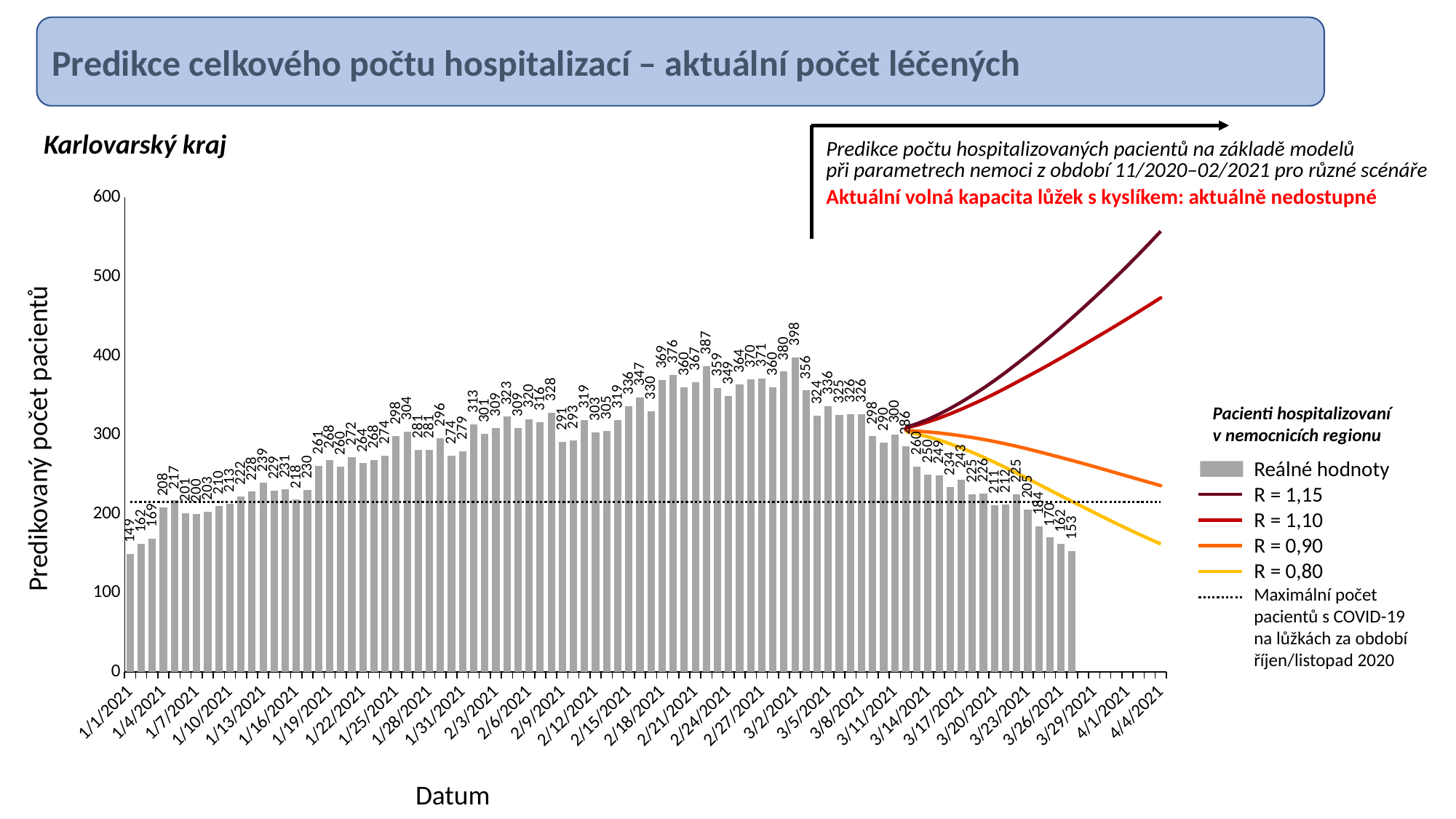

Predikce celkového počtu hospitalizací – aktuální počet léčených
Karlovarský kraj
| Predikce počtu hospitalizovaných pacientů na základě modelů při parametrech nemoci z období 11/2020–02/2021 pro různé scénáře |
| --- |
| Aktuální volná kapacita lůžek s kyslíkem: aktuálně nedostupné |

### Chart

| Category |  |  |  |  |  |  |
|---|---|---|---|---|---|---|
| 44197 | 149.0 | None | None | None | None | 215.0 |
| 44198 | 162.0 | None | None | None | None | 215.0 |
| 44199 | 169.0 | None | None | None | None | 215.0 |
| 44200 | 208.0 | None | None | None | None | 215.0 |
| 44201 | 217.0 | None | None | None | None | 215.0 |
| 44202 | 201.0 | None | None | None | None | 215.0 |
| 44203 | 200.0 | None | None | None | None | 215.0 |
| 44204 | 203.0 | None | None | None | None | 215.0 |
| 44205 | 210.0 | None | None | None | None | 215.0 |
| 44206 | 213.0 | None | None | None | None | 215.0 |
| 44207 | 222.0 | None | None | None | None | 215.0 |
| 44208 | 228.0 | None | None | None | None | 215.0 |
| 44209 | 239.0 | None | None | None | None | 215.0 |
| 44210 | 229.0 | None | None | None | None | 215.0 |
| 44211 | 231.0 | None | None | None | None | 215.0 |
| 44212 | 218.0 | None | None | None | None | 215.0 |
| 44213 | 230.0 | None | None | None | None | 215.0 |
| 44214 | 261.0 | None | None | None | None | 215.0 |
| 44215 | 268.0 | None | None | None | None | 215.0 |
| 44216 | 260.0 | None | None | None | None | 215.0 |
| 44217 | 272.0 | None | None | None | None | 215.0 |
| 44218 | 264.0 | None | None | None | None | 215.0 |
| 44219 | 268.0 | None | None | None | None | 215.0 |
| 44220 | 274.0 | None | None | None | None | 215.0 |
| 44221 | 298.0 | None | None | None | None | 215.0 |
| 44222 | 304.0 | None | None | None | None | 215.0 |
| 44223 | 281.0 | None | None | None | None | 215.0 |
| 44224 | 281.0 | None | None | None | None | 215.0 |
| 44225 | 296.0 | None | None | None | None | 215.0 |
| 44226 | 274.0 | None | None | None | None | 215.0 |
| 44227 | 279.0 | None | None | None | None | 215.0 |
| 44228 | 313.0 | None | None | None | None | 215.0 |
| 44229 | 301.0 | None | None | None | None | 215.0 |
| 44230 | 309.0 | None | None | None | None | 215.0 |
| 44231 | 323.0 | None | None | None | None | 215.0 |
| 44232 | 309.0 | None | None | None | None | 215.0 |
| 44233 | 320.0 | None | None | None | None | 215.0 |
| 44234 | 316.0 | None | None | None | None | 215.0 |
| 44235 | 328.0 | None | None | None | None | 215.0 |
| 44236 | 291.0 | None | None | None | None | 215.0 |
| 44237 | 293.0 | None | None | None | None | 215.0 |
| 44238 | 319.0 | None | None | None | None | 215.0 |
| 44239 | 303.0 | None | None | None | None | 215.0 |
| 44240 | 305.0 | None | None | None | None | 215.0 |
| 44241 | 319.0 | None | None | None | None | 215.0 |
| 44242 | 336.0 | None | None | None | None | 215.0 |
| 44243 | 347.0 | None | None | None | None | 215.0 |
| 44244 | 330.0 | None | None | None | None | 215.0 |
| 44245 | 369.0 | None | None | None | None | 215.0 |
| 44246 | 376.0 | None | None | None | None | 215.0 |
| 44247 | 360.0 | None | None | None | None | 215.0 |
| 44248 | 367.0 | None | None | None | None | 215.0 |
| 44249 | 387.0 | None | None | None | None | 215.0 |
| 44250 | 359.0 | None | None | None | None | 215.0 |
| 44251 | 349.0 | None | None | None | None | 215.0 |
| 44252 | 364.0 | None | None | None | None | 215.0 |
| 44253 | 370.0 | None | None | None | None | 215.0 |
| 44254 | 371.0 | None | None | None | None | 215.0 |
| 44255 | 360.0 | None | None | None | None | 215.0 |
| 44256 | 380.0 | None | None | None | None | 215.0 |
| 44257 | 398.0 | None | None | None | None | 215.0 |
| 44258 | 356.0 | None | None | None | None | 215.0 |
| 44259 | 324.0 | None | None | None | None | 215.0 |
| 44260 | 336.0 | None | None | None | None | 215.0 |
| 44261 | 325.0 | None | None | None | None | 215.0 |
| 44262 | 326.0 | None | None | None | None | 215.0 |
| 44263 | 326.0 | None | None | None | None | 215.0 |
| 44264 | 298.0 | None | None | None | None | 215.0 |
| 44265 | 290.0 | None | None | None | None | 215.0 |
| 44266 | 300.0 | None | None | None | None | 215.0 |
| 44267 | 286.0 | 304.03207062015315 | 305.60544268363805 | 308.7521868106079 | 309.5382055938077 | 215.0 |
| 44268 | 260.0 | 301.0326583903697 | 304.7112132516466 | 312.1790862322743 | 314.0682751497855 | 215.0 |
| 44269 | 250.0 | 297.5517811988634 | 303.6775114807591 | 316.3472552135244 | 319.60150844564095 | 215.0 |
| 44270 | 249.0 | 293.47937211374665 | 302.3867587430781 | 321.18464956406365 | 326.08711094368323 | 215.0 |
| 44271 | 234.0 | 288.651448646799 | 300.67062704099783 | 326.54049841654034 | 333.38696313932724 | 215.0 |
| 44272 | 243.0 | 283.3869977543996 | 298.74630260986476 | 332.38136677549426 | 341.3970463359637 | 215.0 |
| 44273 | 225.0 | 277.7815551247771 | 296.63534836763745 | 338.59000965890823 | 349.9705397475086 | 215.0 |
| 44274 | 226.0 | 271.7577404237278 | 294.23011321715416 | 345.06612040633206 | 359.02463505987924 | 215.0 |
| 44275 | 211.0 | 265.3398348874932 | 291.53993412949404 | 351.87821702326005 | 368.6708192303507 | 215.0 |
| 44276 | 212.0 | 258.6126299540749 | 288.62354808566727 | 359.05886758233225 | 378.943093596169 | 215.0 |
| 44277 | 225.0 | 251.64548168402166 | 285.49448019612635 | 366.5043976002663 | 389.70765752053217 | 215.0 |
| 44278 | 205.0 | 244.47961833670692 | 282.12118997606586 | 374.01228842926895 | 400.71875943022053 | 215.0 |
| 44279 | 184.0 | 237.25860526096508 | 278.6034645995599 | 381.59813144697097 | 411.97798617255324 | 215.0 |
| 44280 | 170.0 | 230.03145309712625 | 274.9834547880458 | 389.31746292710073 | 423.55853055024704 | 215.0 |
| 44281 | 162.0 | 222.84768483992696 | 271.3014301968218 | 397.2277784589774 | 435.53814330598436 | 215.0 |
| 44282 | 153.0 | 215.72380855664682 | 267.5595041522455 | 405.30980025034523 | 447.8966734820594 | 215.0 |
| 44283 | 0.0 | 208.6654258851178 | 263.75223688023596 | 413.5130671944498 | 460.57549191690356 | 215.0 |
| 44284 | 0.0 | 201.62840221649662 | 259.82831834313345 | 421.75280804806647 | 473.4812935404755 | 215.0 |
| 44285 | 0.0 | 194.636290666209 | 255.80751692773464 | 430.0387681239226 | 486.6295577219114 | 215.0 |
| 44286 | 0.0 | 187.76526111473078 | 251.76139908200335 | 438.4431240316627 | 500.1051151864368 | 215.0 |
| 44287 | 0.0 | 181.04435930081056 | 247.7136401391927 | 446.9851520896085 | 513.9342898587618 | 215.0 |
| 44288 | 0.0 | 174.49953398592106 | 243.68297568944678 | 455.6639236005261 | 528.1182319944403 | 215.0 |
| 44289 | 0.0 | 168.12392712686653 | 239.66059111370836 | 464.44505267832295 | 542.6210399171626 | 215.0 |
| 44290 | 0.0 | 161.93019937033733 | 235.6614124145222 | 473.33946275861956 | 557.4548111482738 | 215.0 |
|  | None | None | None | None | None | None |
|  | None | None | None | None | None | None |
|  | None | None | None | None | None | None |
|  | None | None | None | None | None | None |
|  | None | None | None | None | None | None |
|  | None | None | None | None | None | None |
|  | None | None | None | None | None | None |
|  | None | None | None | None | None | None |
|  | None | None | None | None | None | None |
|  | None | None | None | None | None | None |
|  | None | None | None | None | None | None |
|  | None | None | None | None | None | None |
|  | None | None | None | None | None | None |
|  | None | None | None | None | None | None |
|  | None | None | None | None | None | None |
|  | None | None | None | None | None | None |
|  | None | None | None | None | None | None |
|  | None | None | None | None | None | None |
|  | None | None | None | None | None | None |
|  | None | None | None | None | None | None |
|  | None | None | None | None | None | None |
|  | None | None | None | None | None | None |
|  | None | None | None | None | None | None |
|  | None | None | None | None | None | None |
|  | None | None | None | None | None | None |
|  | None | None | None | None | None | None |
|  | None | None | None | None | None | None |
|  | None | None | None | None | None | None |
|  | None | None | None | None | None | None |
|  | None | None | None | None | None | None |
|  | None | None | None | None | None | None |
|  | None | None | None | None | None | None |
|  | None | None | None | None | None | None |
|  | None | None | None | None | None | None |
|  | None | None | None | None | None | None |
|  | None | None | None | None | None | None |
|  | None | None | None | None | None | None |
|  | None | None | None | None | None | None |
|  | None | None | None | None | None | None |
|  | None | None | None | None | None | None |
|  | None | None | None | None | None | None |
|  | None | None | None | None | None | None |
|  | None | None | None | None | None | None |
|  | None | None | None | None | None | None |
|  | None | None | None | None | None | None |
|  | None | None | None | None | None | None |
|  | None | None | None | None | None | None |
|  | None | None | None | None | None | None |
|  | None | None | None | None | None | None |
|  | None | None | None | None | None | None |
|  | None | None | None | None | None | None |
|  | None | None | None | None | None | None |
|  | None | None | None | None | None | None |
|  | None | None | None | None | None | None |
|  | None | None | None | None | None | None |
|  | None | None | None | None | None | None |
|  | None | None | None | None | None | None |
|  | None | None | None | None | None | None |
|  | None | None | None | None | None | None |
|  | None | None | None | None | None | None |
|  | None | None | None | None | None | None |
|  | None | None | None | None | None | None |
|  | None | None | None | None | None | None |
|  | None | None | None | None | None | None |
|  | None | None | None | None | None | None |
|  | None | None | None | None | None | None |
|  | None | None | None | None | None | None |
|  | None | None | None | None | None | None |
|  | None | None | None | None | None | None |
|  | None | None | None | None | None | None |
|  | None | None | None | None | None | None |
|  | None | None | None | None | None | None |
|  | None | None | None | None | None | None |
|  | None | None | None | None | None | None |
|  | None | None | None | None | None | None |
|  | None | None | None | None | None | None |
|  | None | None | None | None | None | None |
|  | None | None | None | None | None | None |
|  | None | None | None | None | None | None |
|  | None | None | None | None | None | None |
|  | None | None | None | None | None | None |
|  | None | None | None | None | None | None |
|  | None | None | None | None | None | None |
|  | None | None | None | None | None | None |
|  | None | None | None | None | None | None |
|  | None | None | None | None | None | None |
|  | None | None | None | None | None | None |
Pacienti hospitalizovaní v nemocnicích regionu
Predikovaný počet pacientů
Reálné hodnoty
R = 1,15
R = 1,10
R = 0,90
R = 0,80
Maximální počet pacientů s COVID-19 na lůžkách za období říjen/listopad 2020

Datum